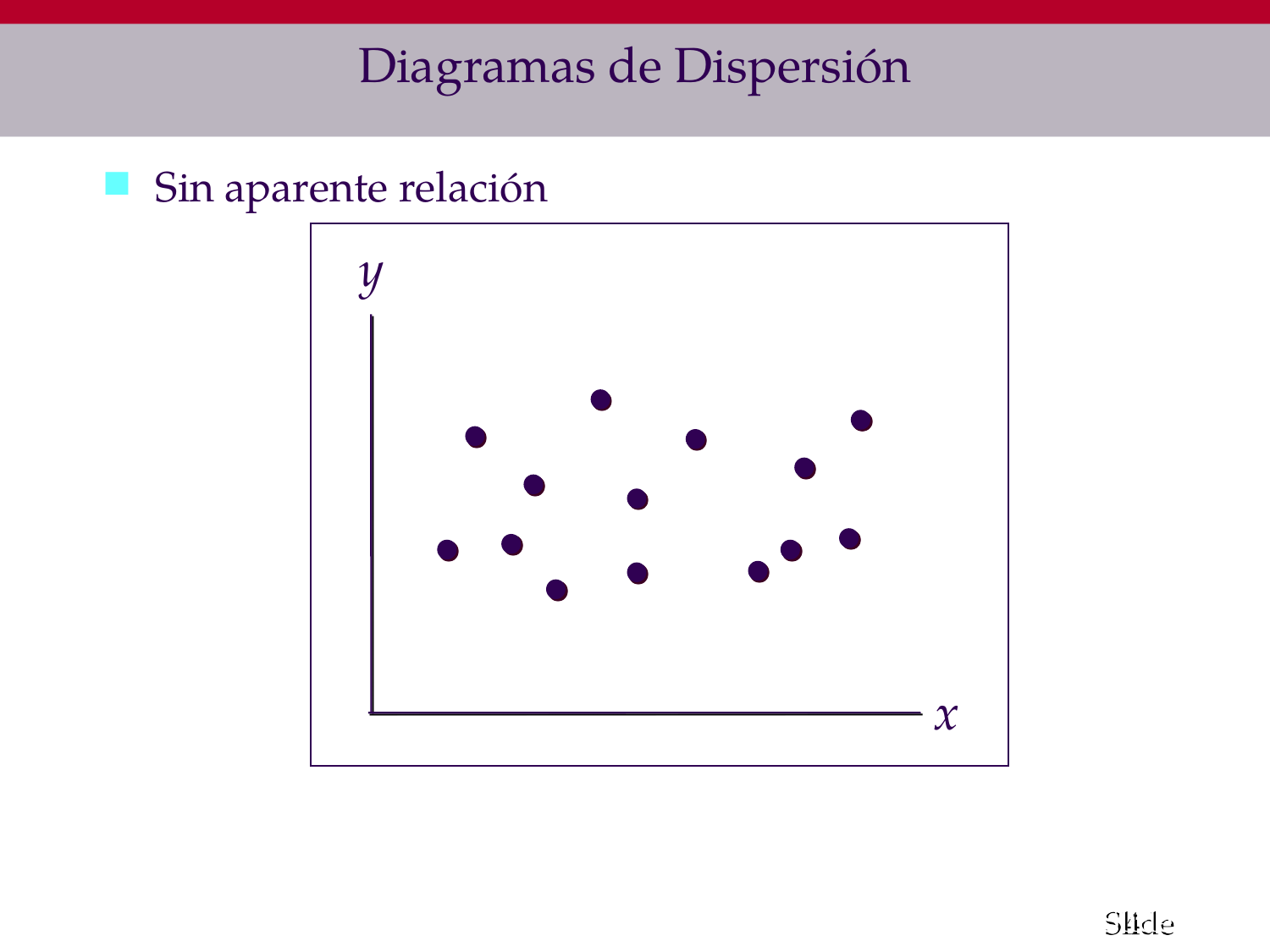

# Diagramas de Dispersión
Sin aparente relación

y

x